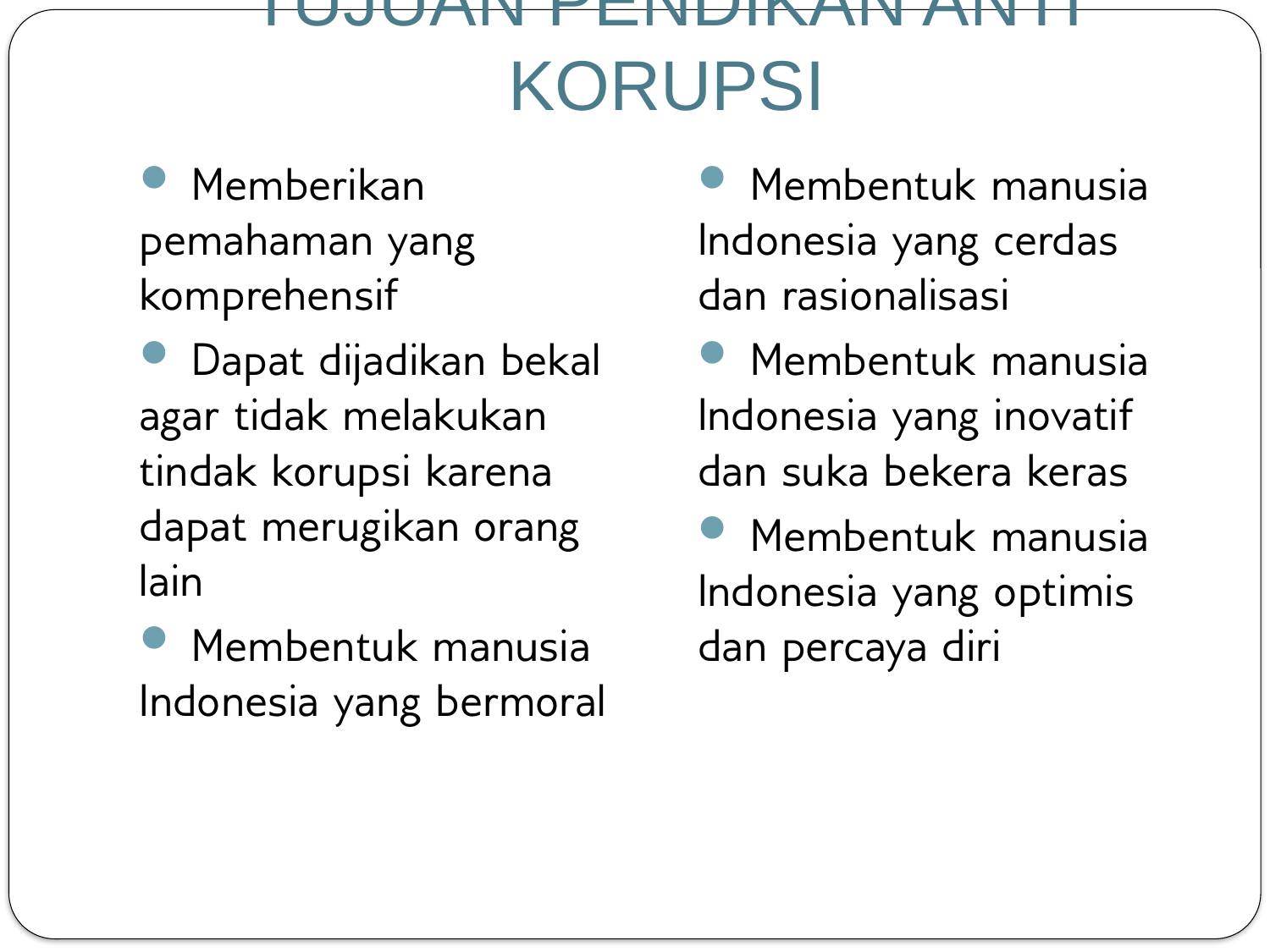

# TUJUAN PENDIKAN ANTI KORUPSI
 Memberikan pemahaman yang komprehensif
 Dapat dijadikan bekal agar tidak melakukan tindak korupsi karena dapat merugikan orang lain
 Membentuk manusia Indonesia yang bermoral

 Membentuk manusia Indonesia yang cerdas dan rasionalisasi
 Membentuk manusia Indonesia yang inovatif dan suka bekera keras
 Membentuk manusia Indonesia yang optimis dan percaya diri